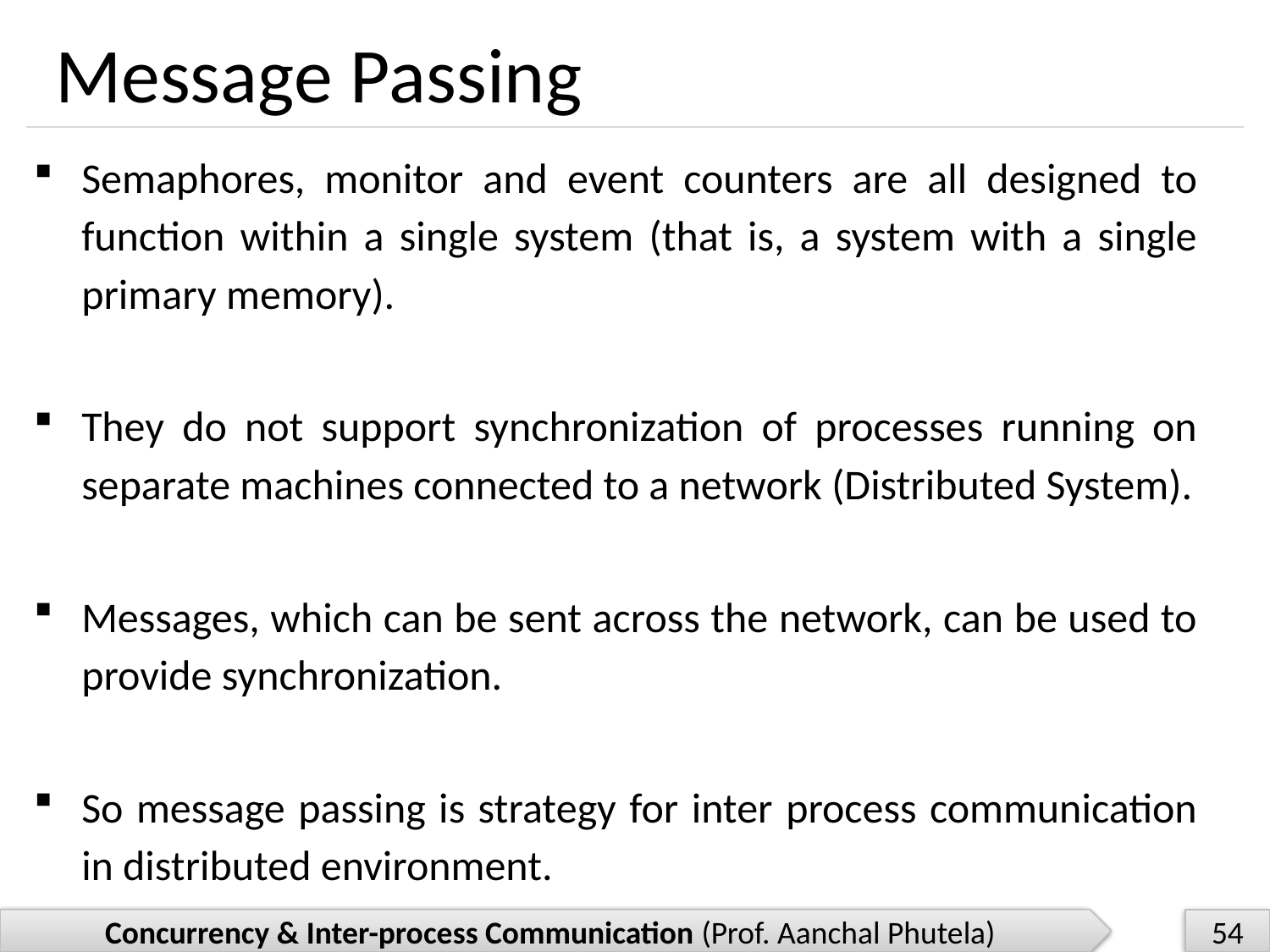

# Message Passing
Semaphores, monitor and event counters are all designed to function within a single system (that is, a system with a single primary memory).

They do not support synchronization of processes running on separate machines connected to a network (Distributed System).

Messages, which can be sent across the network, can be used to provide synchronization.

So message passing is strategy for inter process communication in distributed environment.